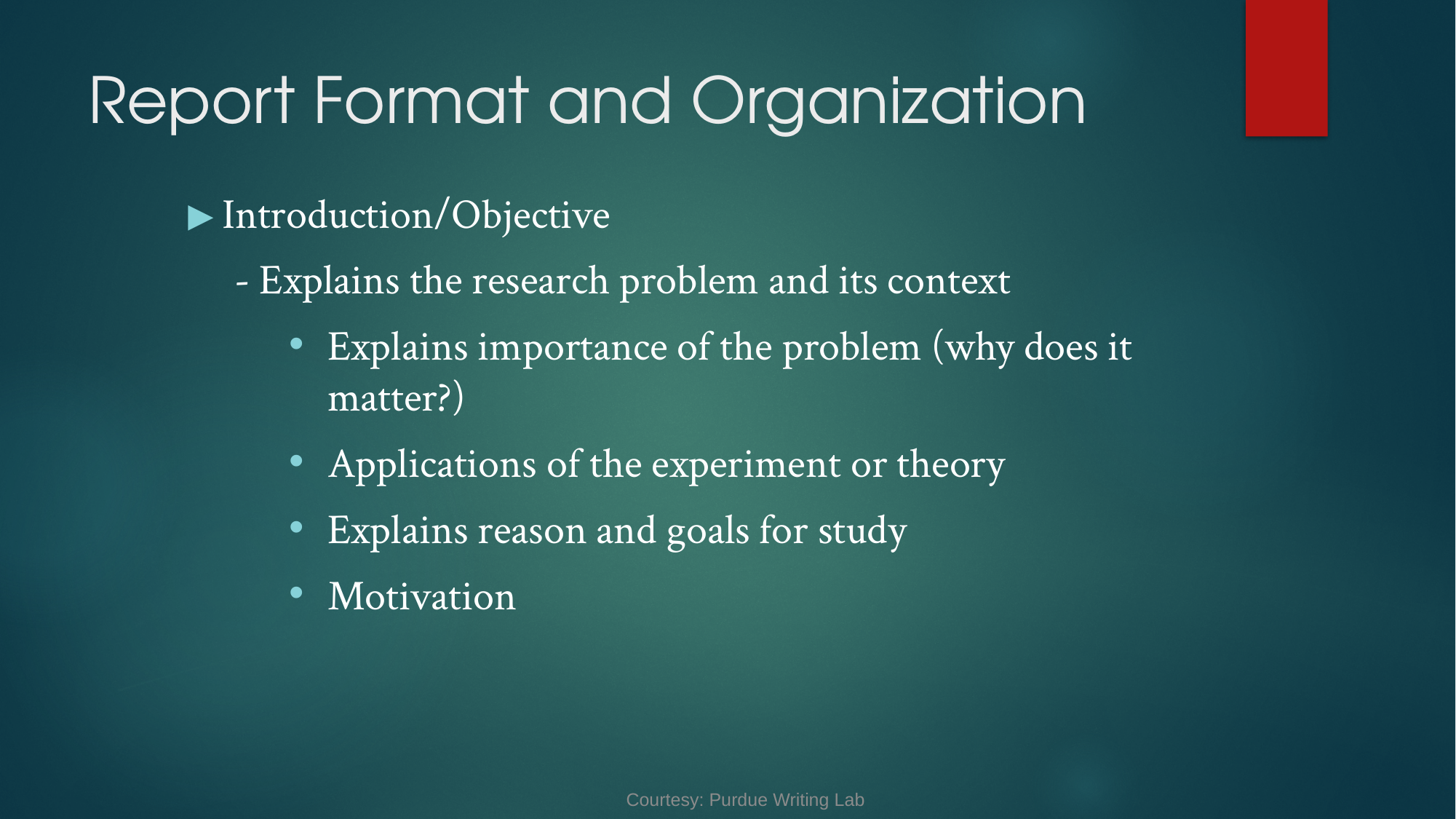

# Report Format and Organization
Introduction/Objective
- Explains the research problem and its context
Explains importance of the problem (why does it matter?)
Applications of the experiment or theory
Explains reason and goals for study
Motivation

Courtesy: Purdue Writing Lab